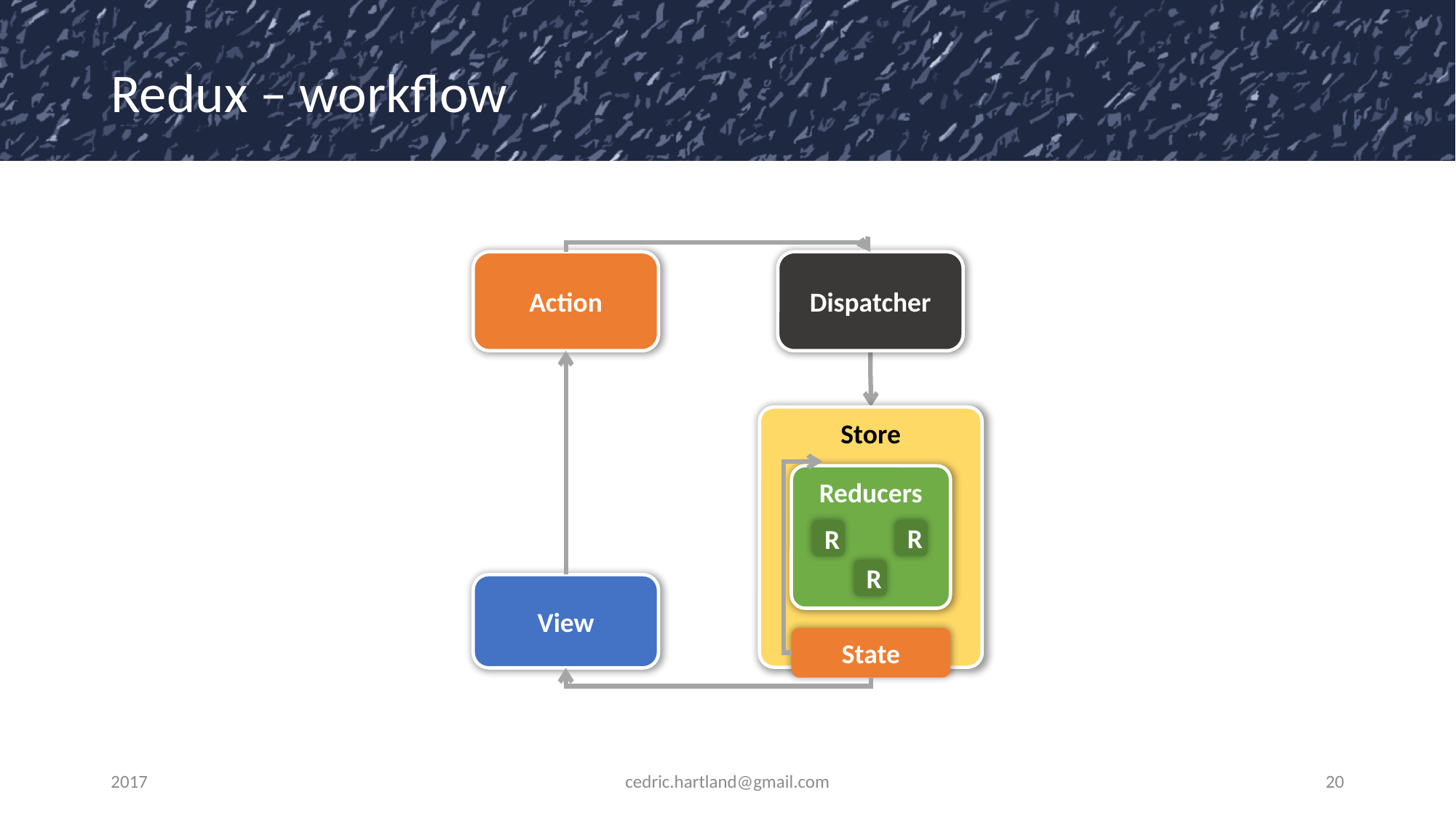

# Redux – workflow
Action
Dispatcher
Store

Reducers
R
R
R
View
State
2017
cedric.hartland@gmail.com
20